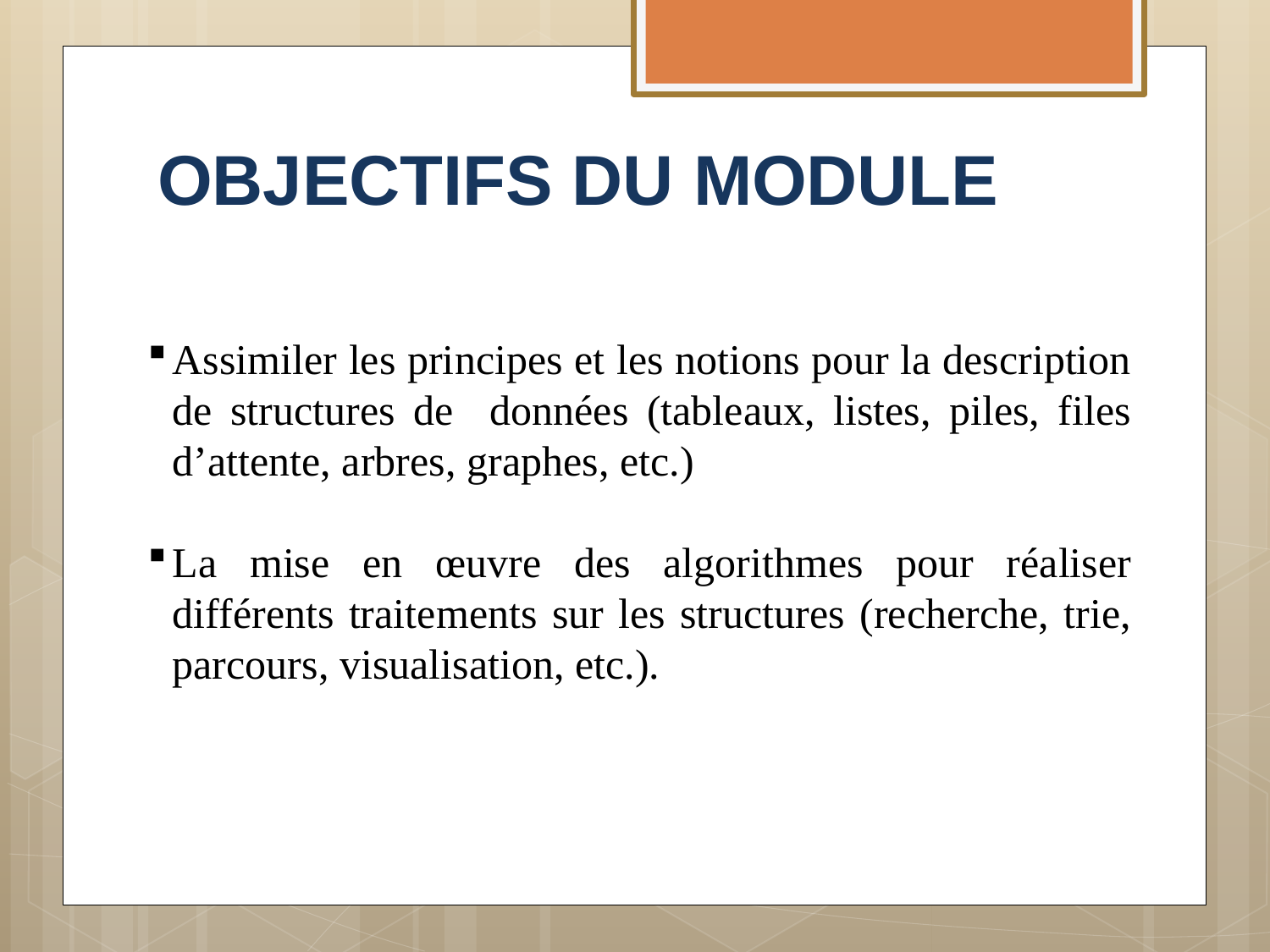

# Objectifs du module
Assimiler les principes et les notions pour la description de structures de  données (tableaux, listes, piles, files d’attente, arbres, graphes, etc.)

La mise en œuvre des algorithmes pour réaliser différents traitements sur les structures (recherche, trie, parcours, visualisation, etc.).